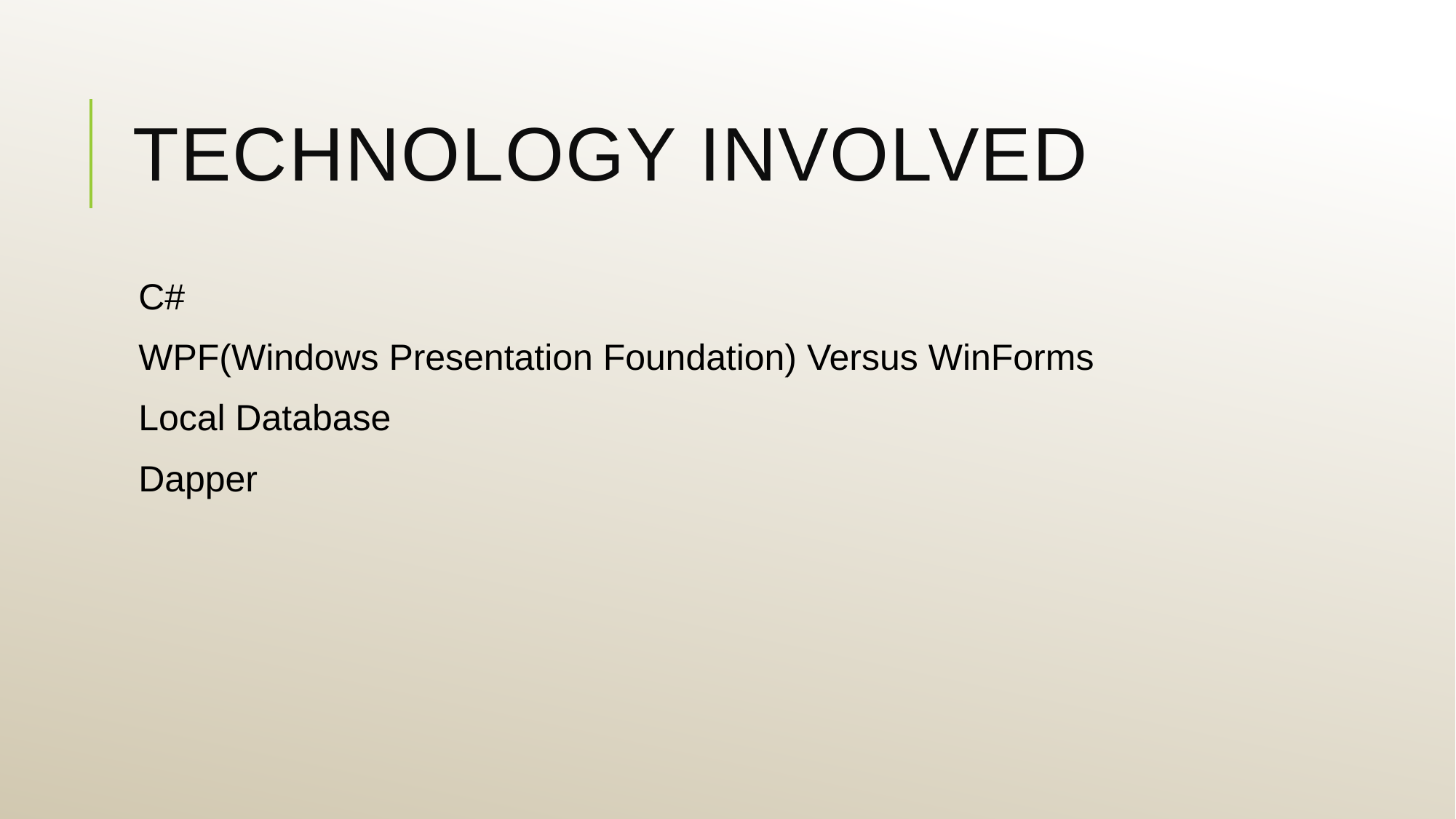

# Technology Involved
C#
WPF(Windows Presentation Foundation) Versus WinForms
Local Database
Dapper